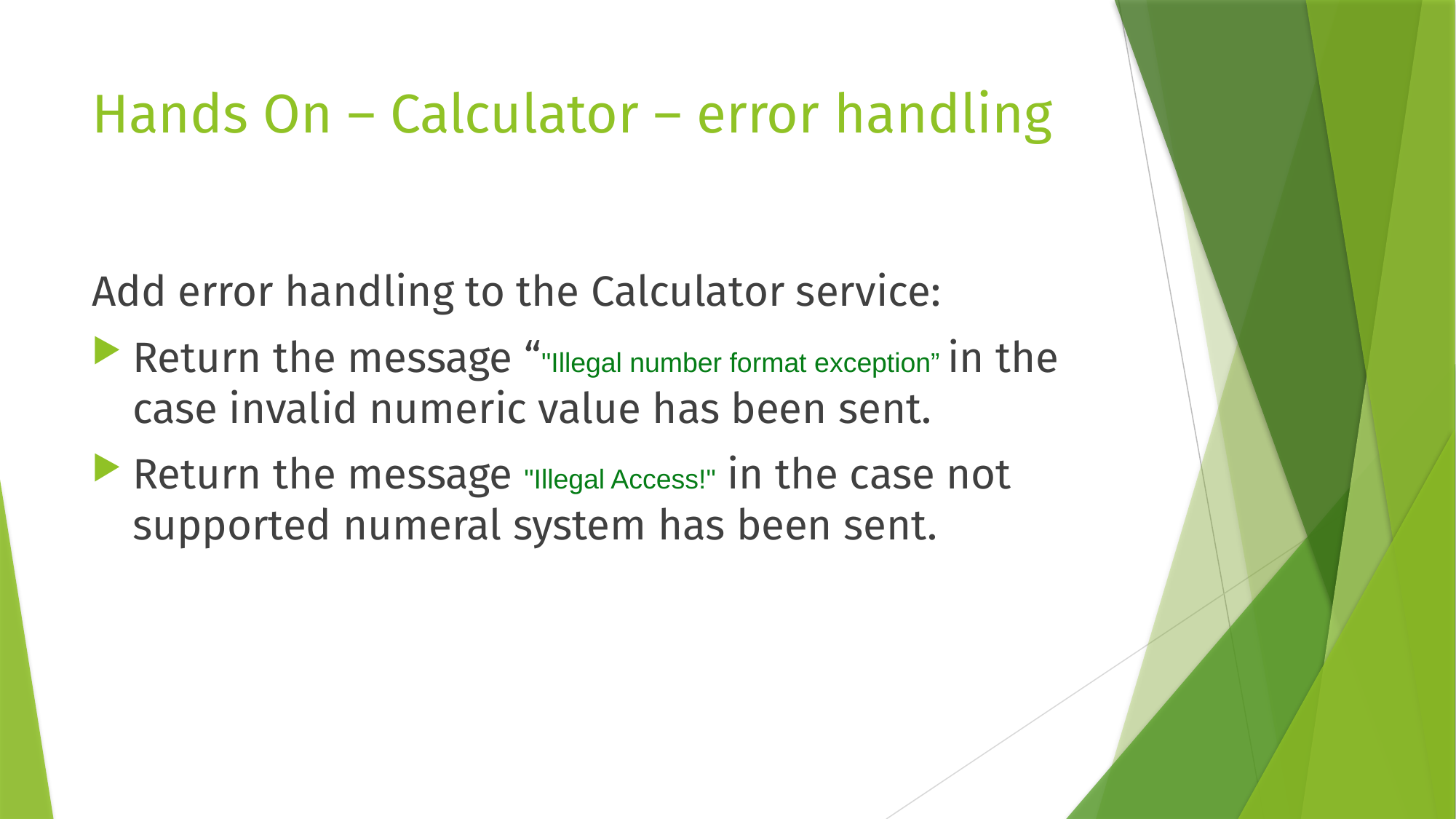

# Hands On – Calculator – error handling
Add error handling to the Calculator service:
Return the message “"Illegal number format exception” in the case invalid numeric value has been sent.
Return the message "Illegal Access!" in the case not supported numeral system has been sent.